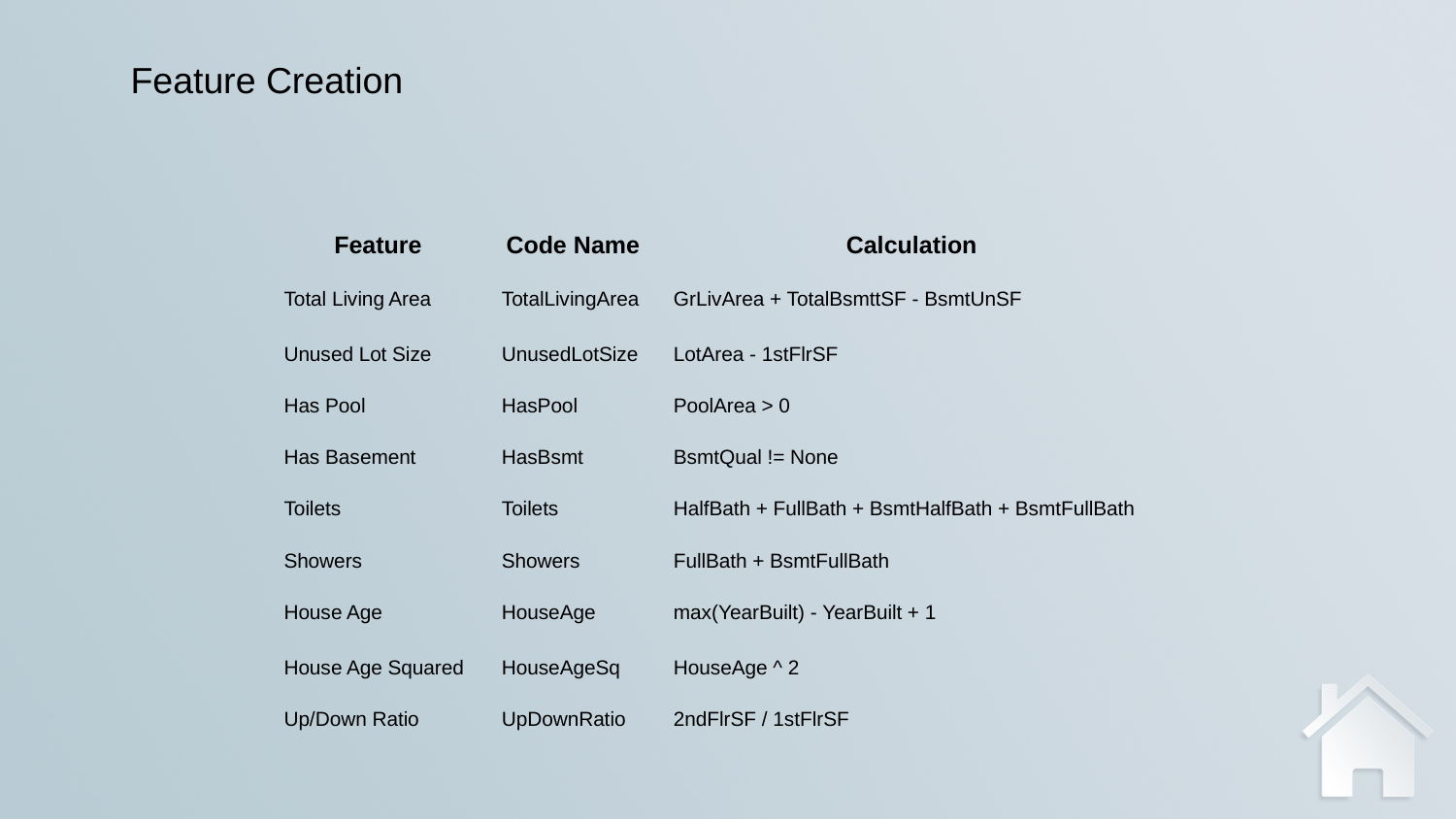

Feature Creation

| Feature | Code Name | Calculation |
| --- | --- | --- |
| Total Living Area | TotalLivingArea | GrLivArea + TotalBsmttSF - BsmtUnSF |
| Unused Lot Size | UnusedLotSize | LotArea - 1stFlrSF |
| Has Pool | HasPool | PoolArea > 0 |
| Has Basement | HasBsmt | BsmtQual != None |
| Toilets | Toilets | HalfBath + FullBath + BsmtHalfBath + BsmtFullBath |
| Showers | Showers | FullBath + BsmtFullBath |
| House Age | HouseAge | max(YearBuilt) - YearBuilt + 1 |
| House Age Squared | HouseAgeSq | HouseAge ^ 2 |
| Up/Down Ratio | UpDownRatio | 2ndFlrSF / 1stFlrSF |